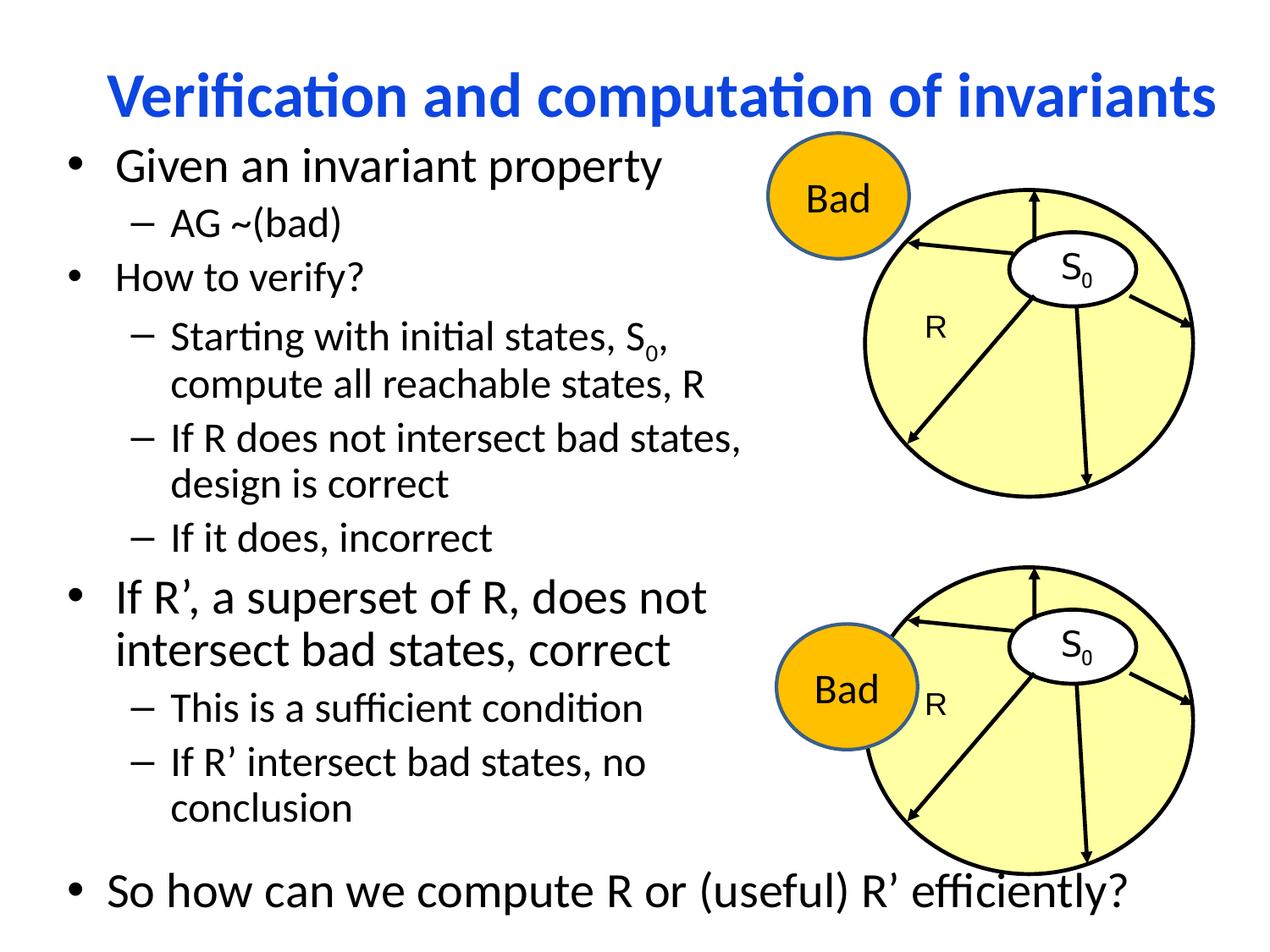

# Verification and computation of invariants
Given an invariant property
AG ~(bad)
How to verify?
Starting with initial states, S0, compute all reachable states, R
If R does not intersect bad states, design is correct
If it does, incorrect
If R’, a superset of R, does not intersect bad states, correct
This is a sufficient condition
If R’ intersect bad states, no conclusion
Bad

S0

R

S0

Bad
R

So how can we compute R or (useful) R’ efficiently?